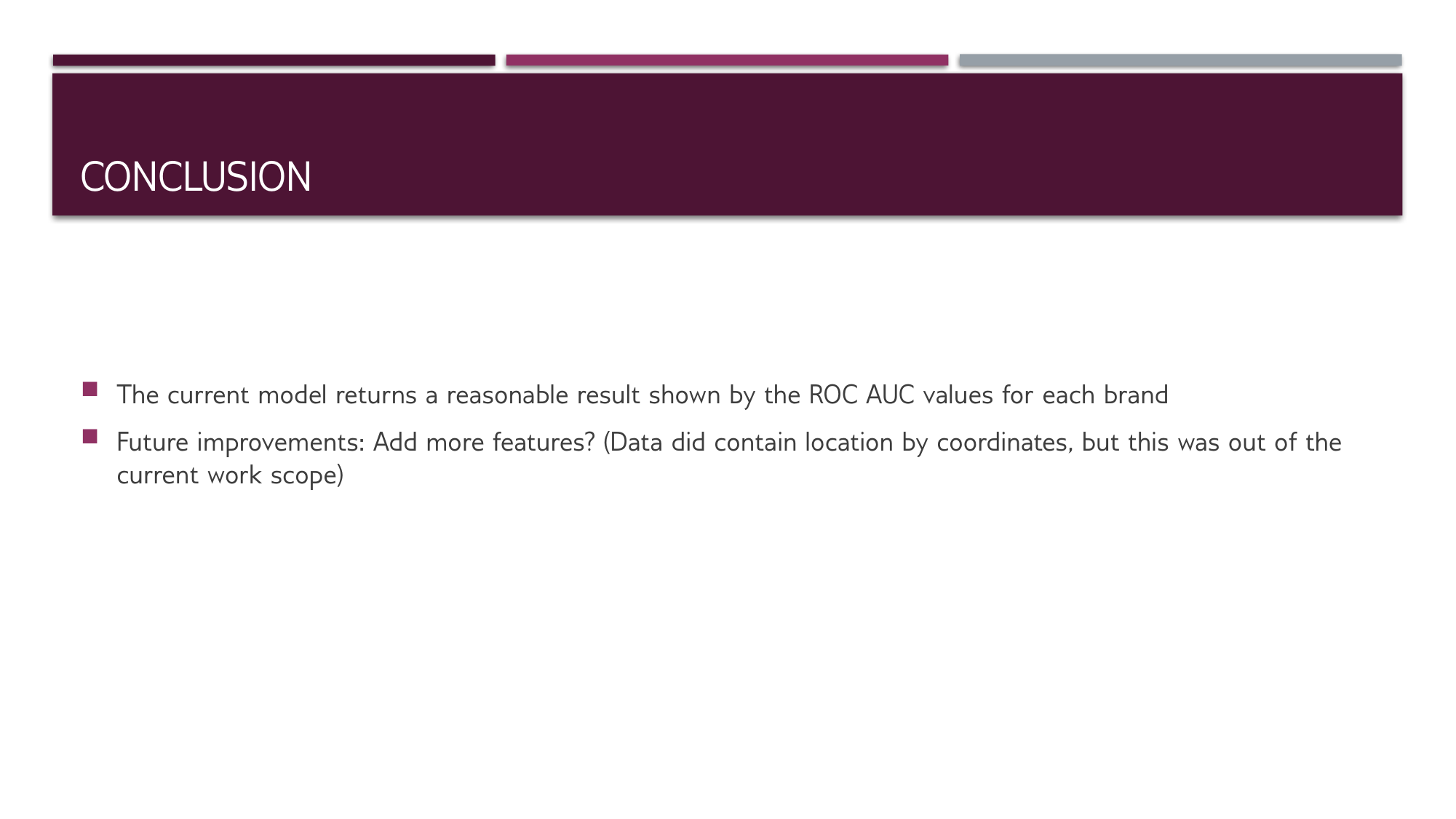

# Conclusion
The current model returns a reasonable result shown by the ROC AUC values for each brand
Future improvements: Add more features? (Data did contain location by coordinates, but this was out of the current work scope)